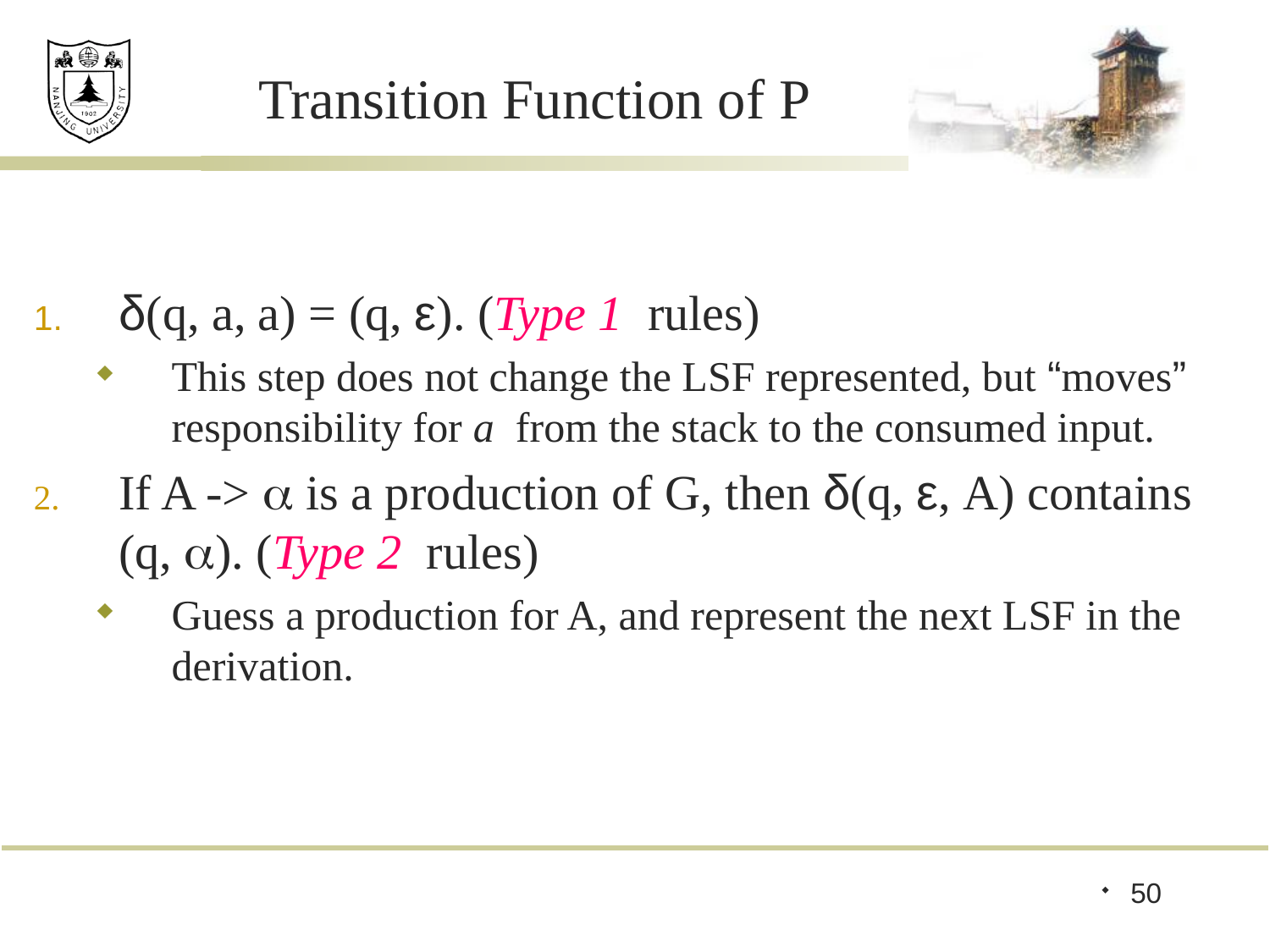

# Transition Function of P
δ(q, a, a) = (q, ε). (Type 1  rules)
This step does not change the LSF represented, but “moves” responsibility for a  from the stack to the consumed input.
If A -> α is a production of G, then δ(q, ε, A) contains (q, α). (Type 2  rules)
Guess a production for A, and represent the next LSF in the derivation.
50